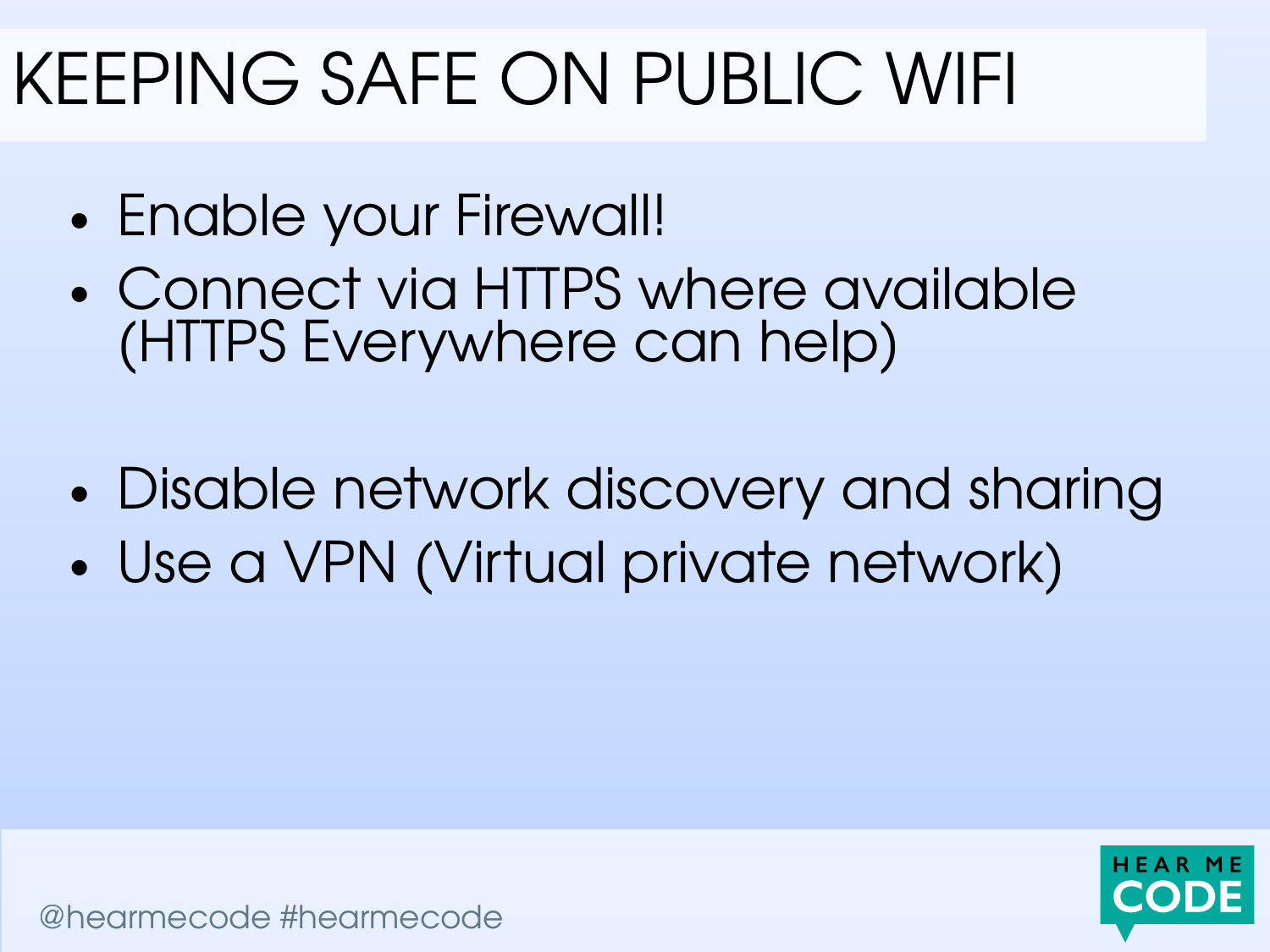

keeping safe on public wifi
Enable your Firewall!
Connect via HTTPS where available (HTTPS Everywhere can help)

Disable network discovery and sharing
Use a VPN (Virtual private network)
35